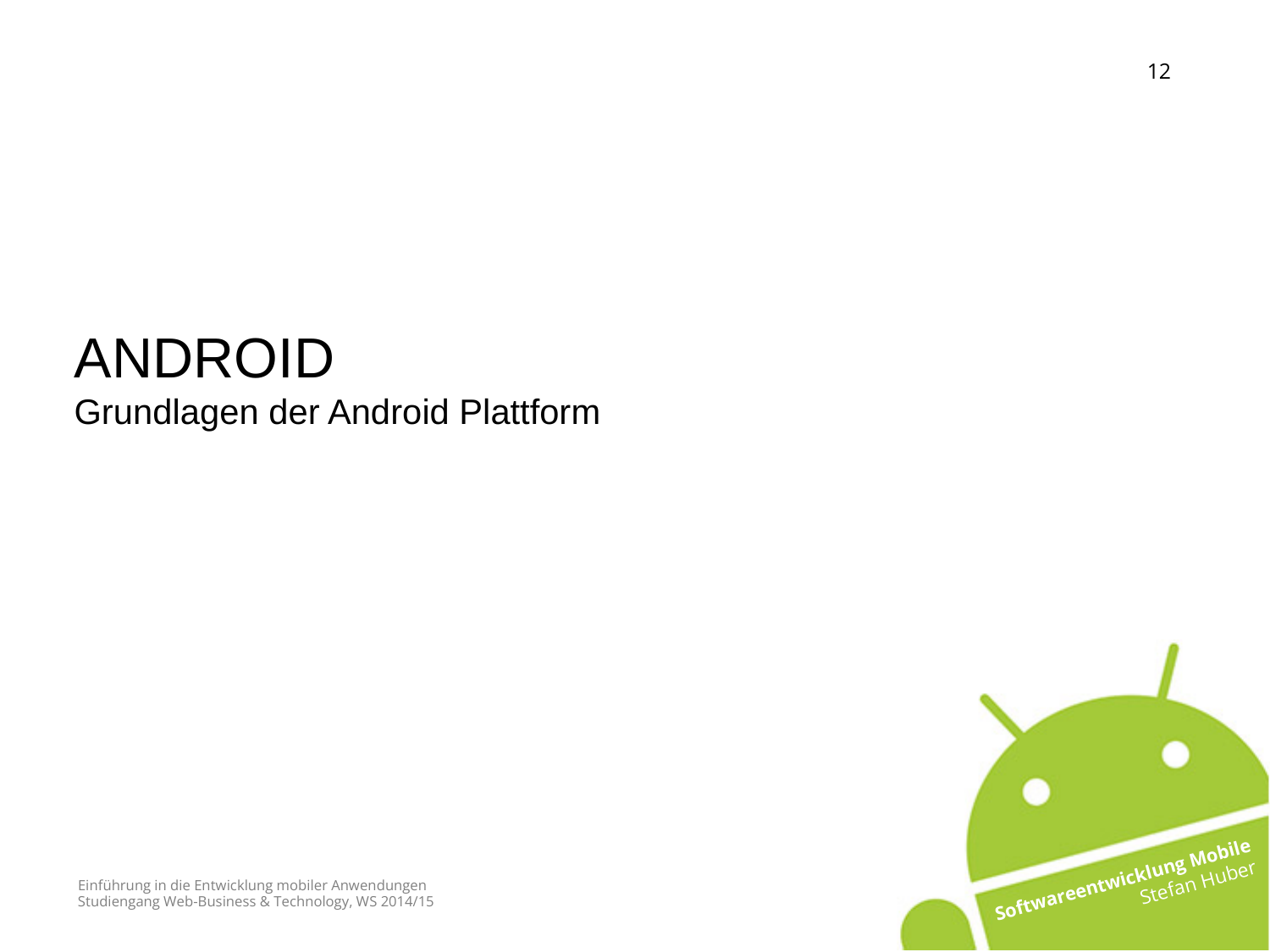

ANDROID
Grundlagen der Android Plattform
# Einführung in die Entwicklung mobiler Anwendungen